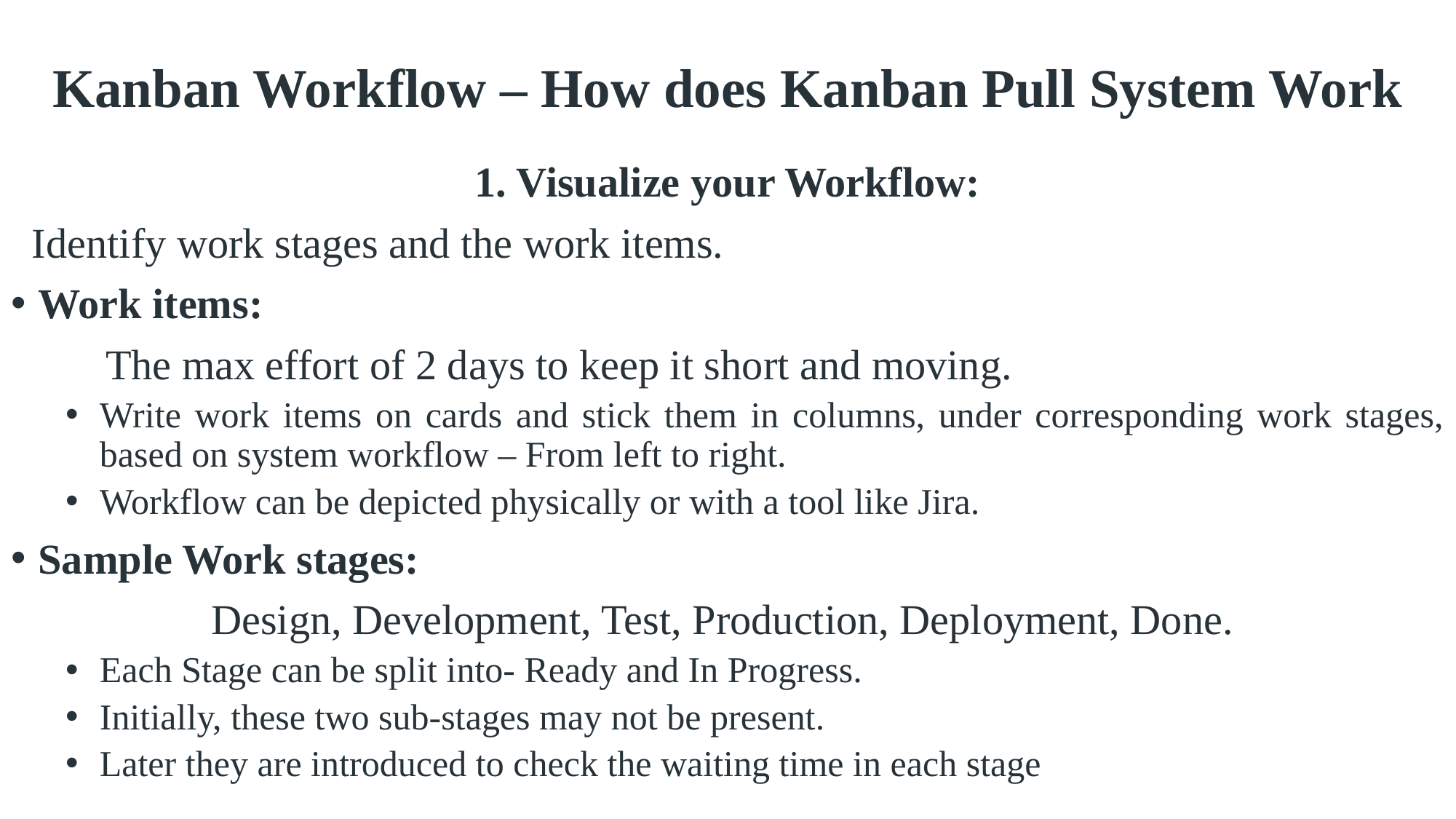

# Kanban Workflow – How does Kanban Pull System Work
1. Visualize your Workflow:
  Identify work stages and the work items.
Work items:
         The max effort of 2 days to keep it short and moving.
Write work items on cards and stick them in columns, under corresponding work stages, based on system workflow – From left to right.
Workflow can be depicted physically or with a tool like Jira.
Sample Work stages:
                   Design, Development, Test, Production, Deployment, Done.
Each Stage can be split into- Ready and In Progress.
Initially, these two sub-stages may not be present.
Later they are introduced to check the waiting time in each stage